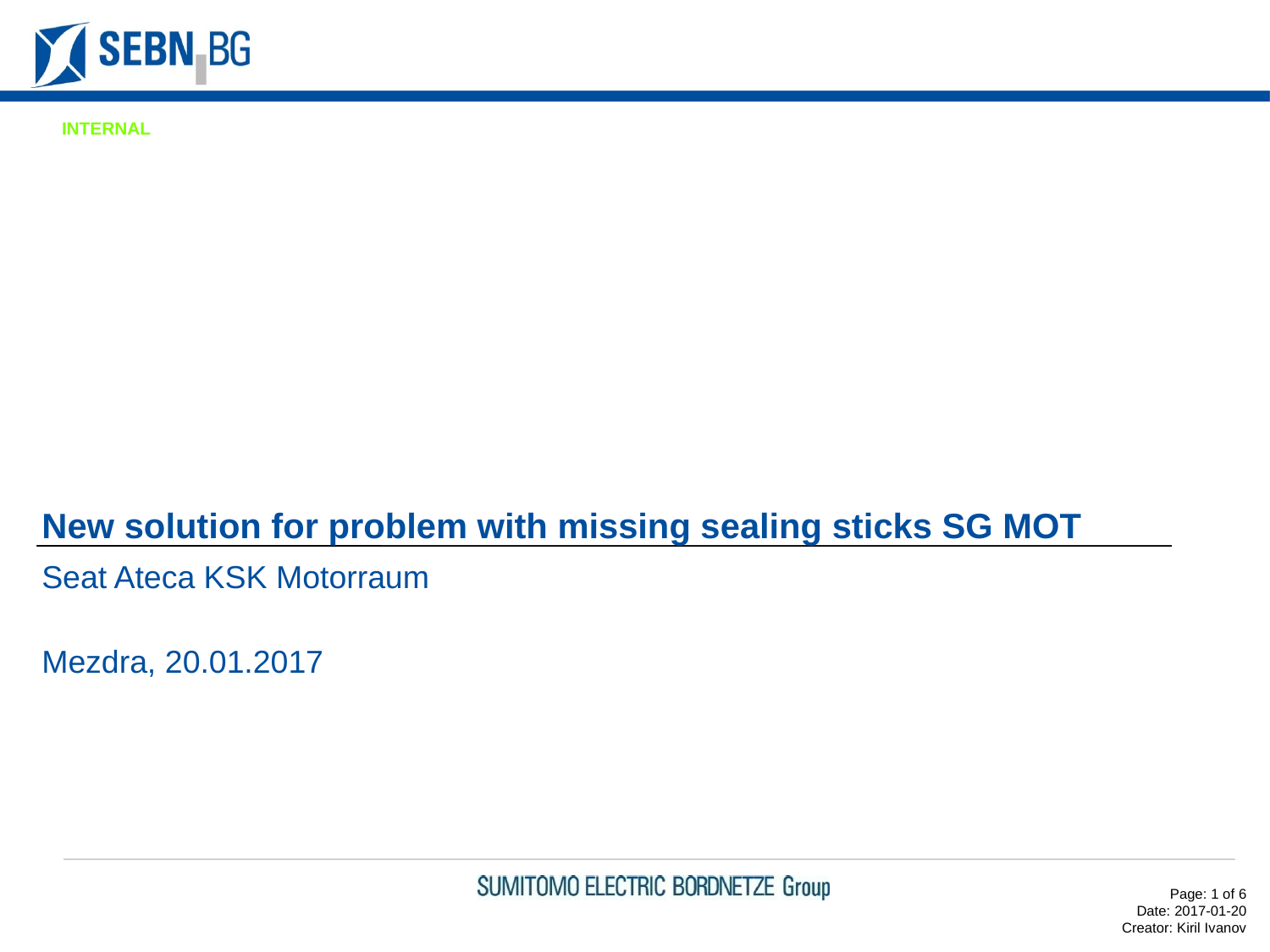

INTERNAL

New solution for problem with missing sealing sticks SG MOT

Seat Ateca KSK Motorraum
Mezdra, 20.01.2017

Page: 1 of 6
Date: 2017-01-20
Creator: Kiril Ivanov